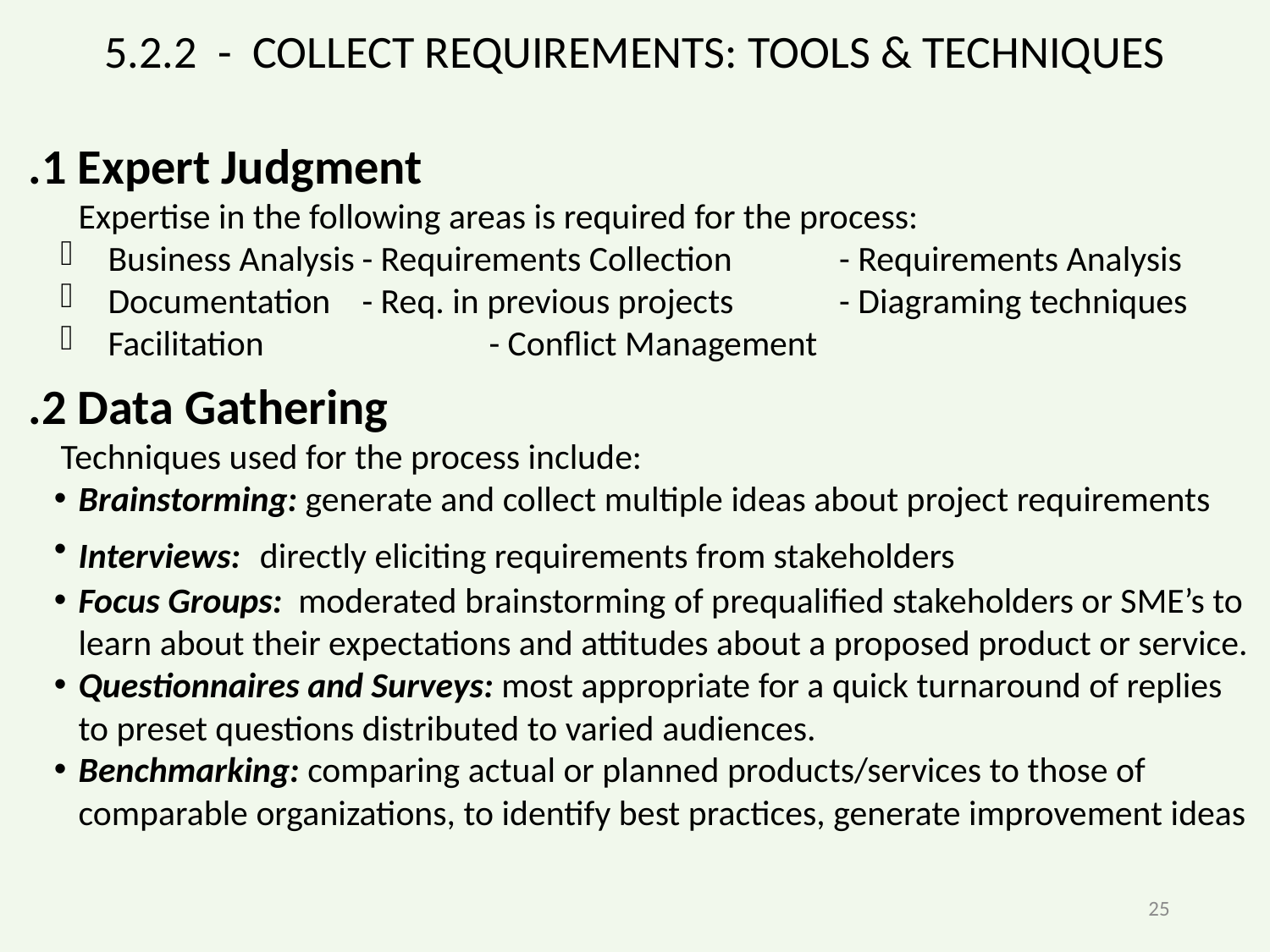

# 5.2.2  -  COLLECT REQUIREMENTS: TOOLS & TECHNIQUES
.1 Expert Judgment
Expertise in the following areas is required for the process:
Business Analysis	- Requirements Collection 	            - Requirements Analysis
Documentation	- Req. in previous projects	            - Diagraming techniques
Facilitation 		- Conflict Management
.2 Data Gathering
    Techniques used for the process include:
Brainstorming: generate and collect multiple ideas about project requirements
Interviews:  directly eliciting requirements from stakeholders
Focus Groups:  moderated brainstorming of prequalified stakeholders or SME’s to learn about their expectations and attitudes about a proposed product or service.
Questionnaires and Surveys: most appropriate for a quick turnaround of replies to preset questions distributed to varied audiences.
Benchmarking: comparing actual or planned products/services to those of comparable organizations, to identify best practices, generate improvement ideas
25